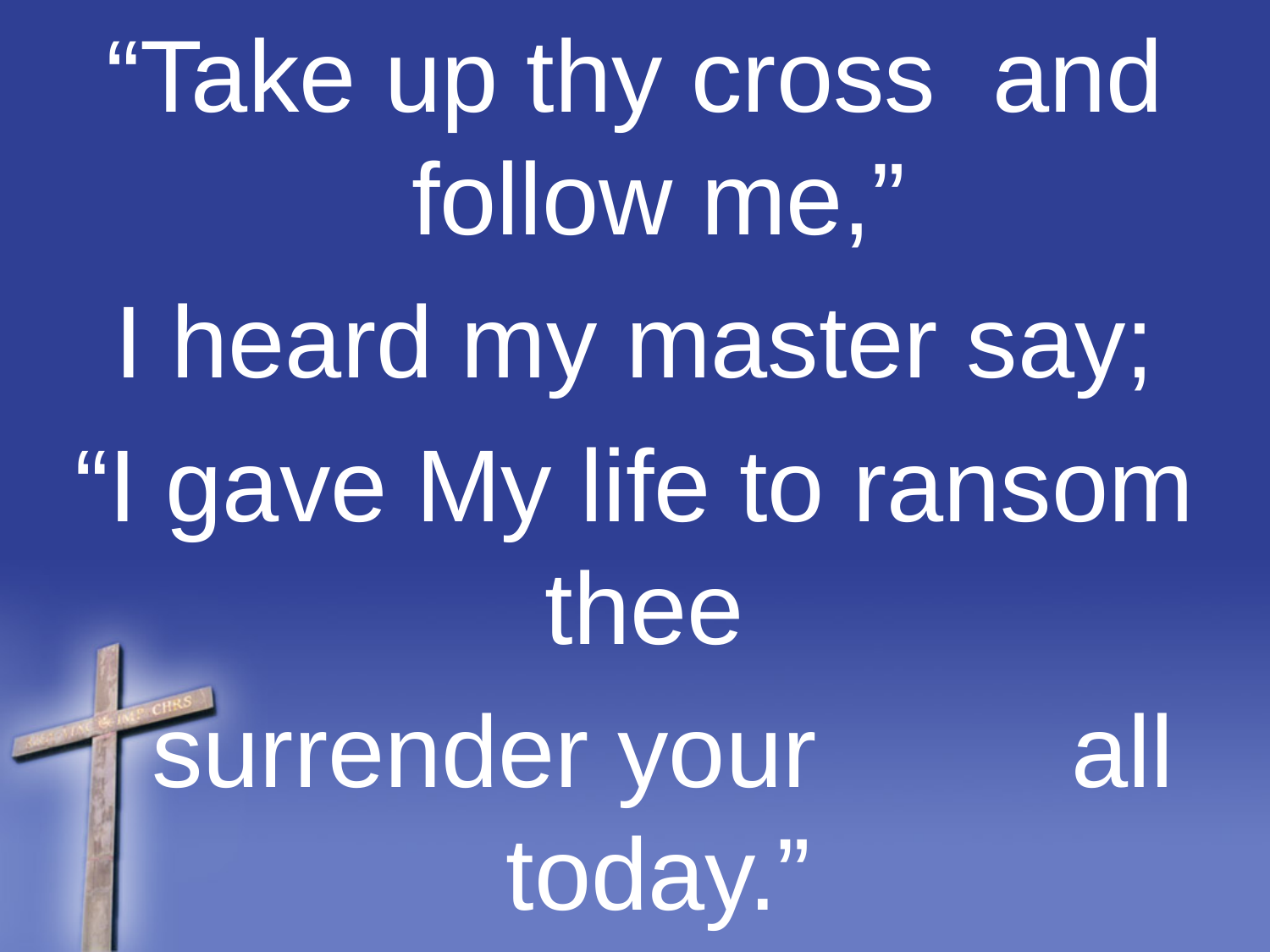

“Take up thy cross  and follow me,”
I heard my master say;
“I gave My life to ransom thee
  surrender your         all today.”